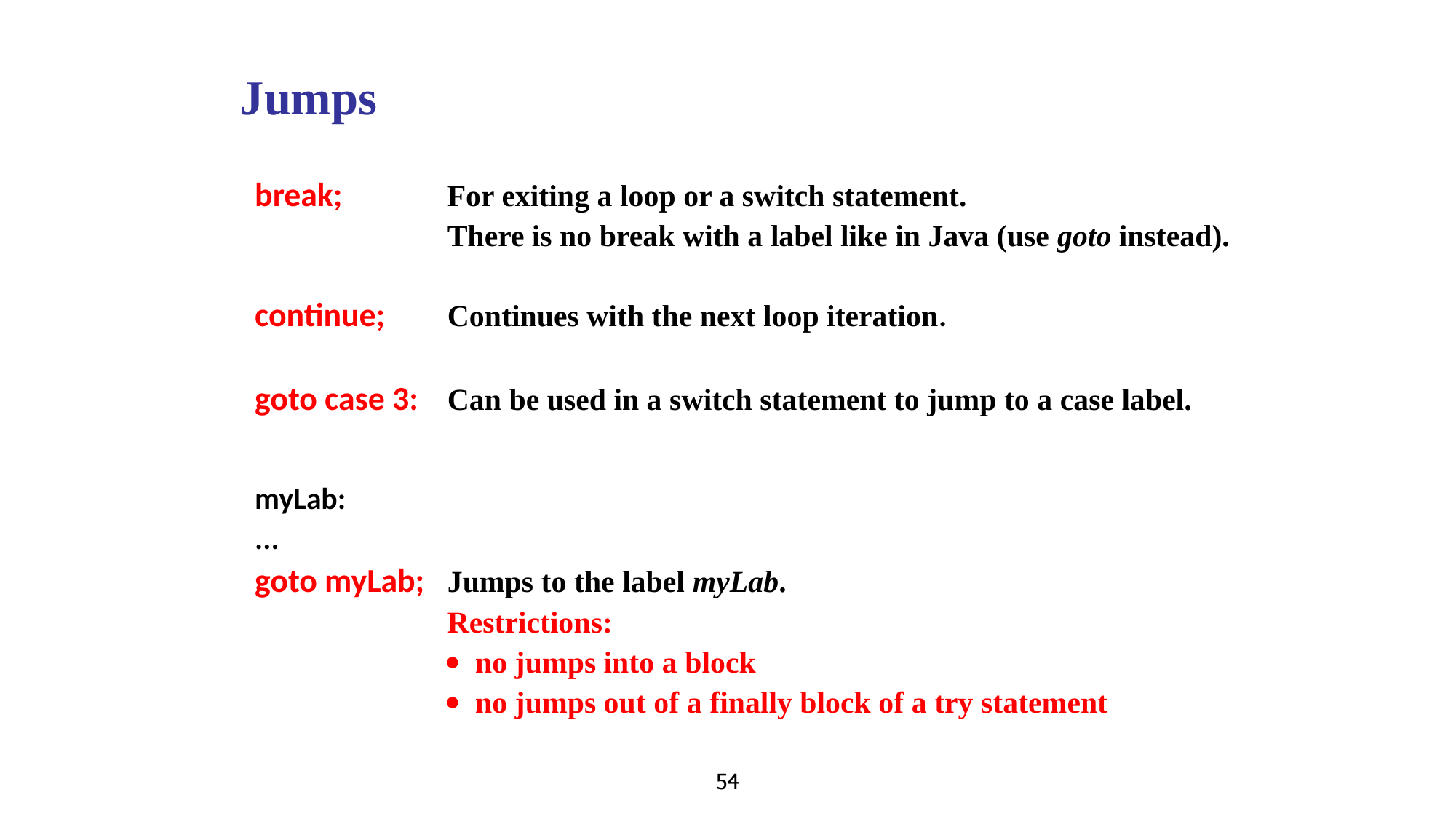

Jumps
break;	For exiting a loop or a switch statement.
	There is no break with a label like in Java (use goto instead).

continue;	Continues with the next loop iteration.

goto case 3:	Can be used in a switch statement to jump to a case label.

myLab:
...
goto myLab; 	Jumps to the label myLab.
	Restrictions:
	•  no jumps into a block
	•  no jumps out of a finally block of a try statement
54